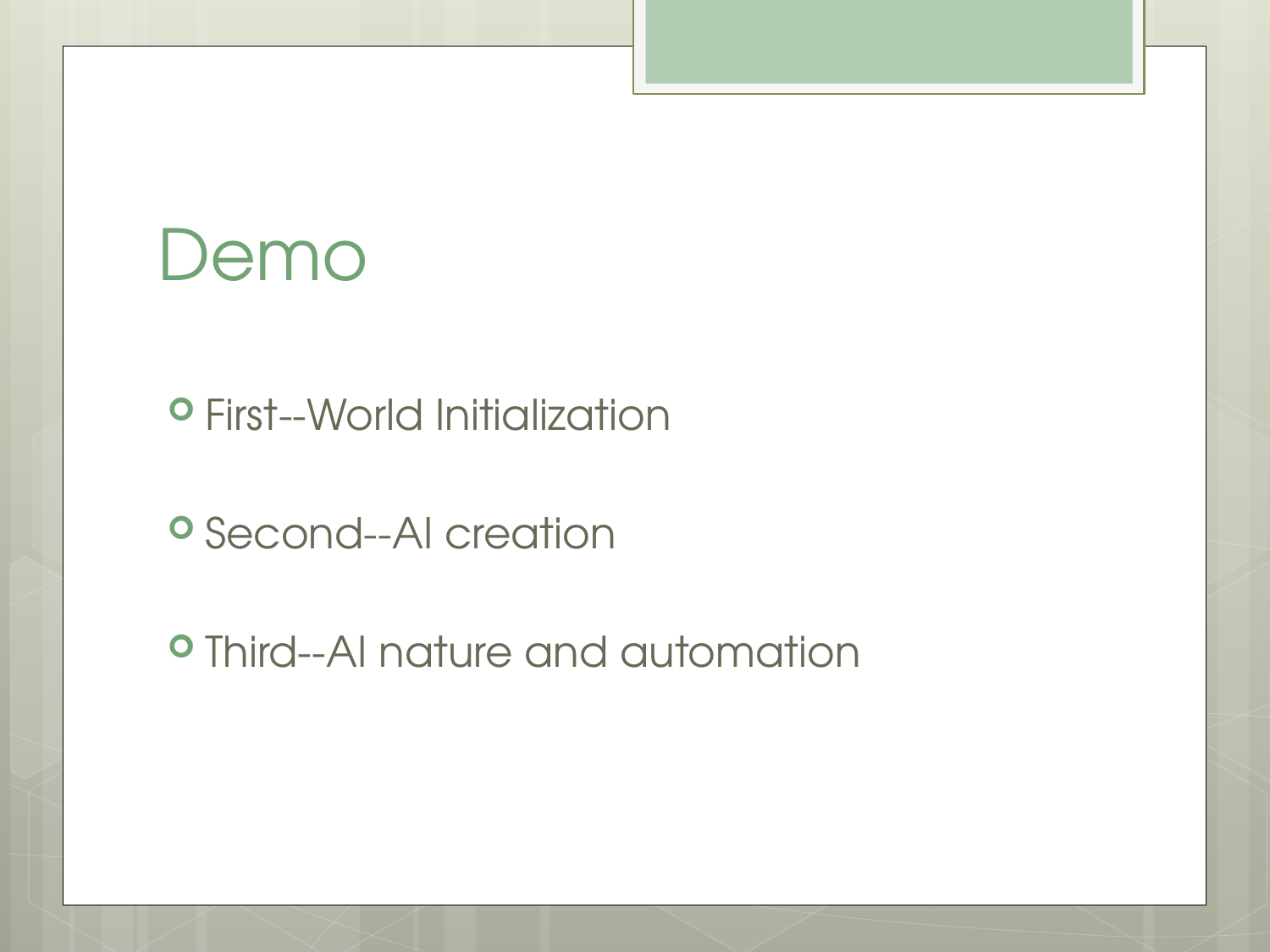

# Demo

First--World Initialization

Second--AI creation

Third--AI nature and automation